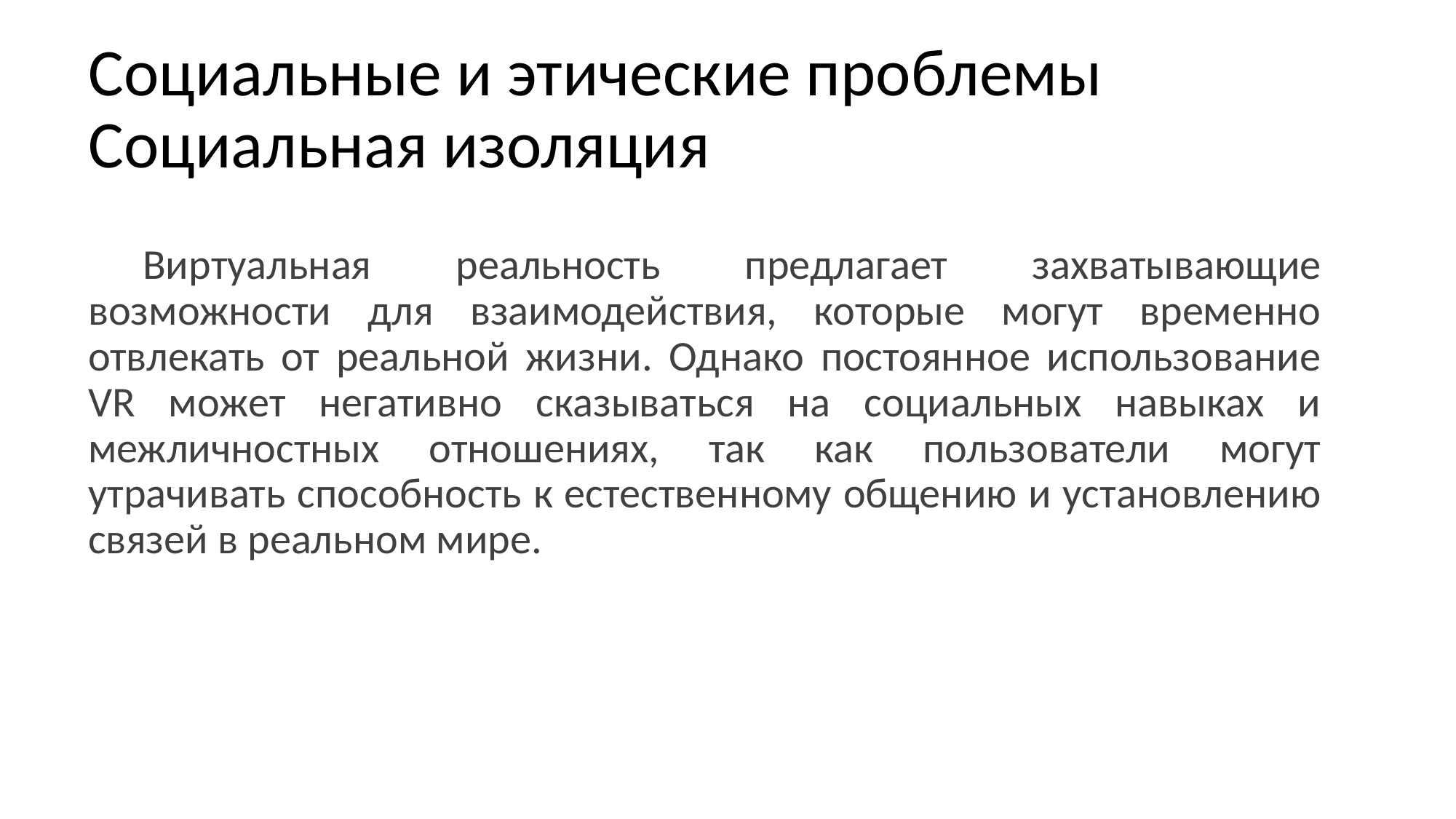

# Социальные и этические проблемы Социальная изоляция
Виртуальная реальность предлагает захватывающие возможности для взаимодействия, которые могут временно отвлекать от реальной жизни. Однако постоянное использование VR может негативно сказываться на социальных навыках и межличностных отношениях, так как пользователи могут утрачивать способность к естественному общению и установлению связей в реальном мире.